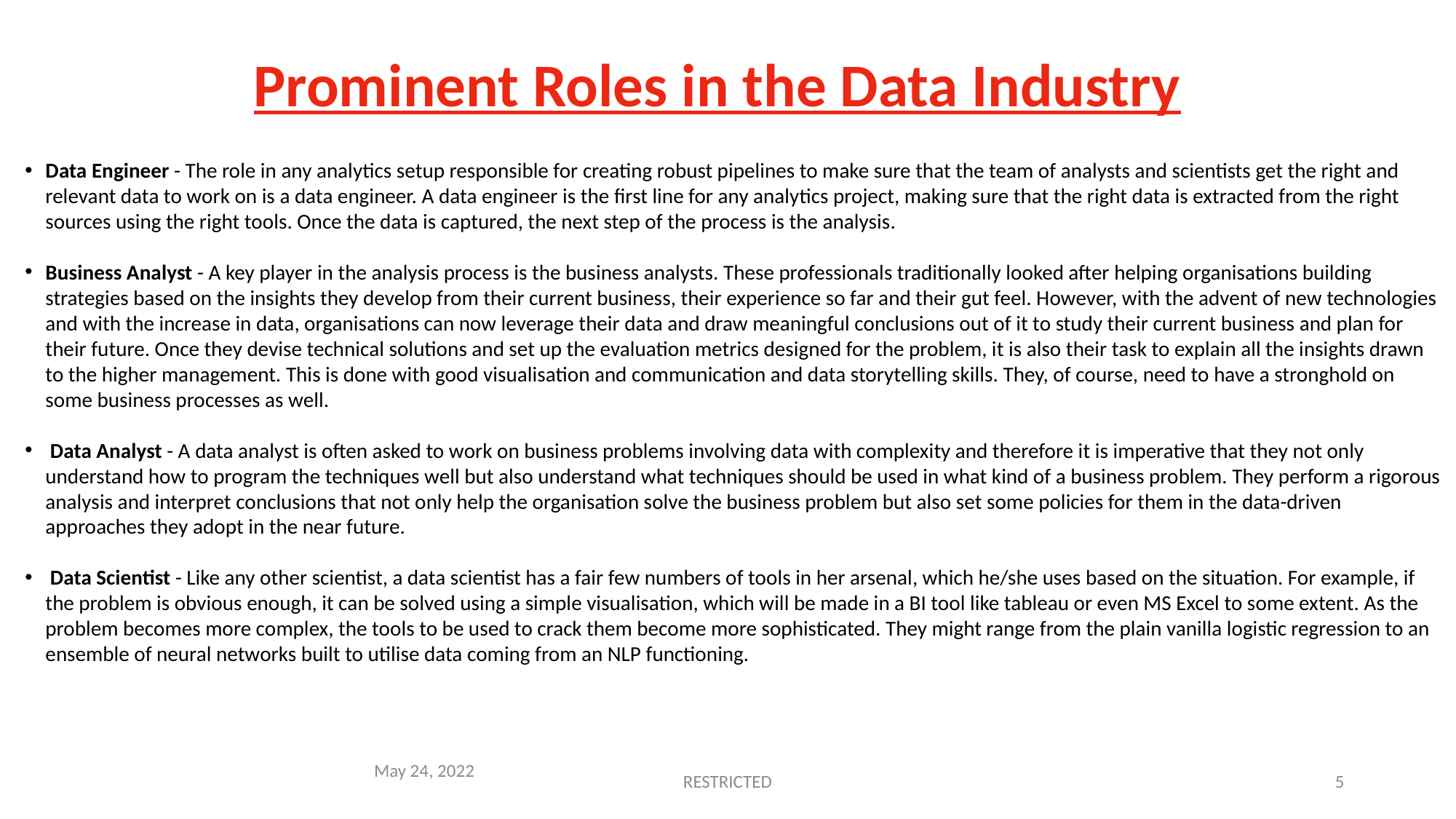

Prominent Roles in the Data Industry
Data Engineer - The role in any analytics setup responsible for creating robust pipelines to make sure that the team of analysts and scientists get the right and relevant data to work on is a data engineer. A data engineer is the first line for any analytics project, making sure that the right data is extracted from the right sources using the right tools. Once the data is captured, the next step of the process is the analysis.

Business Analyst - A key player in the analysis process is the business analysts. These professionals traditionally looked after helping organisations building strategies based on the insights they develop from their current business, their experience so far and their gut feel. However, with the advent of new technologies and with the increase in data, organisations can now leverage their data and draw meaningful conclusions out of it to study their current business and plan for their future. Once they devise technical solutions and set up the evaluation metrics designed for the problem, it is also their task to explain all the insights drawn to the higher management. This is done with good visualisation and communication and data storytelling skills. They, of course, need to have a stronghold on some business processes as well.

 Data Analyst - A data analyst is often asked to work on business problems involving data with complexity and therefore it is imperative that they not only understand how to program the techniques well but also understand what techniques should be used in what kind of a business problem. They perform a rigorous analysis and interpret conclusions that not only help the organisation solve the business problem but also set some policies for them in the data-driven approaches they adopt in the near future.

 Data Scientist - Like any other scientist, a data scientist has a fair few numbers of tools in her arsenal, which he/she uses based on the situation. For example, if the problem is obvious enough, it can be solved using a simple visualisation, which will be made in a BI tool like tableau or even MS Excel to some extent. As the problem becomes more complex, the tools to be used to crack them become more sophisticated. They might range from the plain vanilla logistic regression to an ensemble of neural networks built to utilise data coming from an NLP functioning.
May 24, 2022
RESTRICTED
5